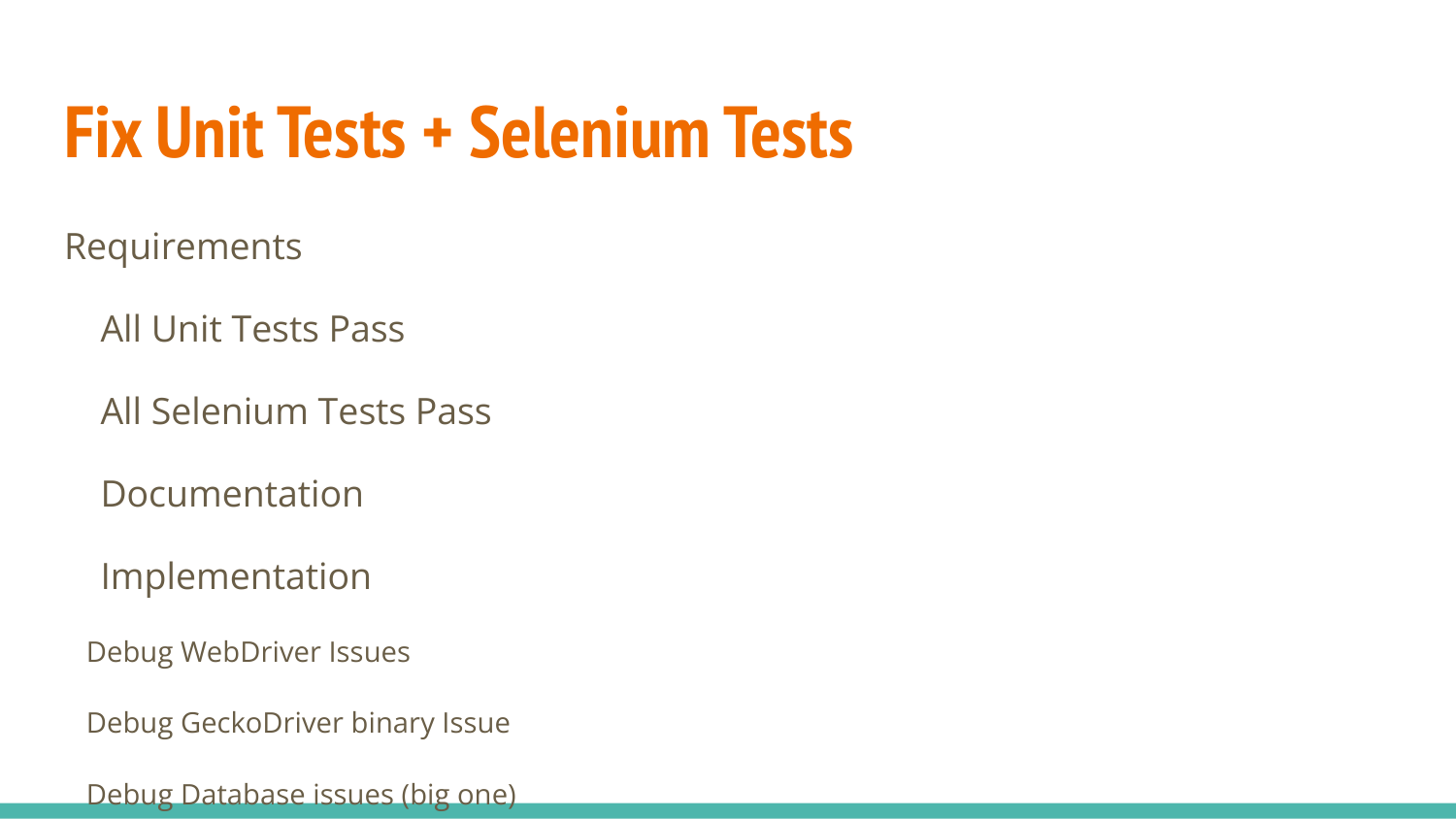

# Fix Unit Tests + Selenium Tests
Requirements
All Unit Tests Pass
All Selenium Tests Pass
Documentation
Implementation
Debug WebDriver Issues
Debug GeckoDriver binary Issue
Debug Database issues (big one)
Fix broken tests one by one
Delete tests that tested non-existing code
Documentation